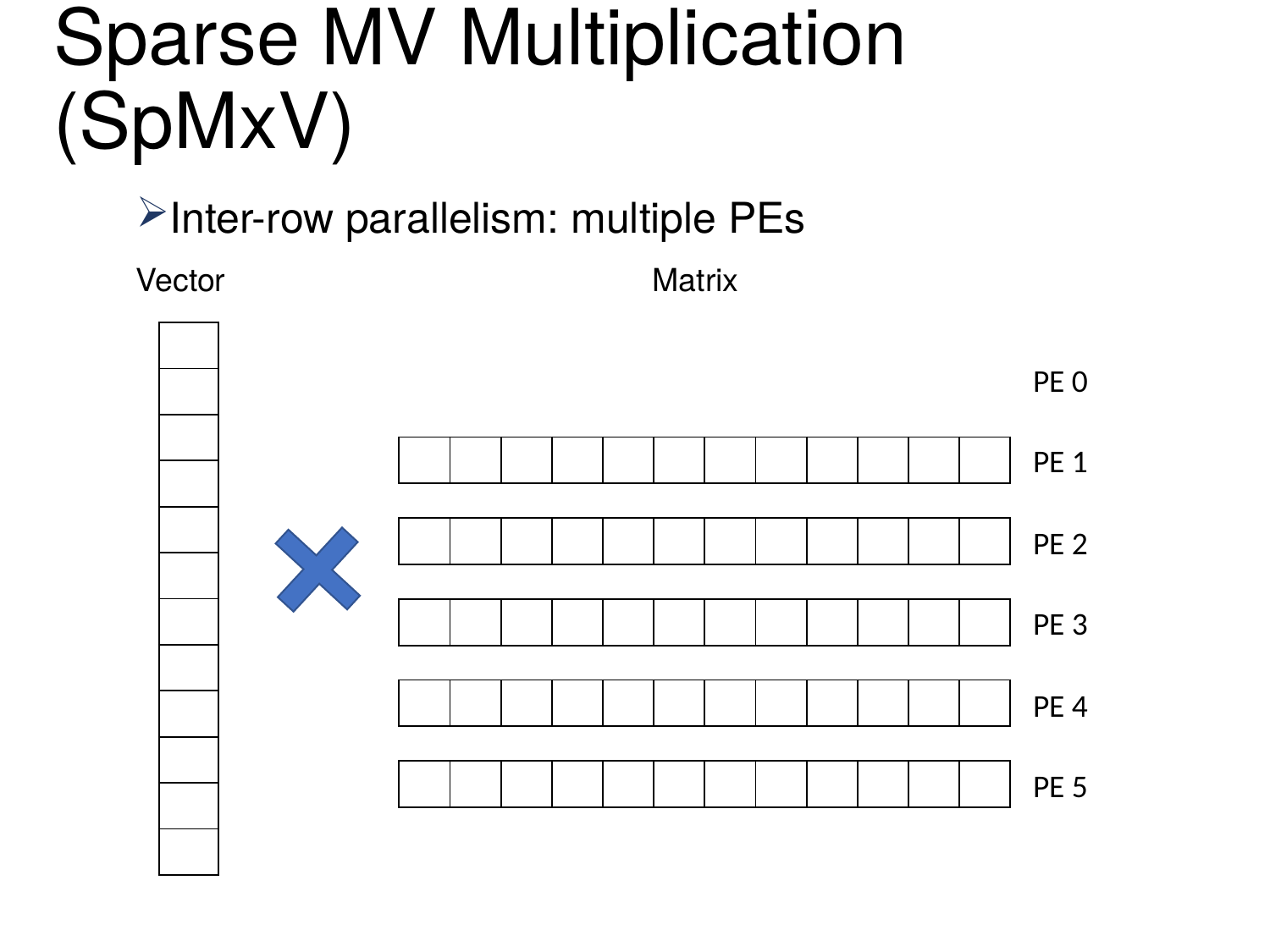

# Sparse MV Multiplication (SpMxV)
Inter-row parallelism: multiple PEs
Vector
Matrix
|  |
| --- |
|  |
|  |
|  |
|  |
|  |
|  |
|  |
|  |
|  |
|  |
|  |
PE 0
|  |  |  |  |  |  |  |  |  |  |  |  |
| --- | --- | --- | --- | --- | --- | --- | --- | --- | --- | --- | --- |
PE 1
|  |  |  |  |  |  |  |  |  |  |  |  |
| --- | --- | --- | --- | --- | --- | --- | --- | --- | --- | --- | --- |
PE 2
|  |  |  |  |  |  |  |  |  |  |  |  |
| --- | --- | --- | --- | --- | --- | --- | --- | --- | --- | --- | --- |

PE 3
|  |  |  |  |  |  |  |  |  |  |  |  |
| --- | --- | --- | --- | --- | --- | --- | --- | --- | --- | --- | --- |
PE 4
|  |  |  |  |  |  |  |  |  |  |  |  |
| --- | --- | --- | --- | --- | --- | --- | --- | --- | --- | --- | --- |
PE 5
|  |  |  |  |  |  |  |  |  |  |  |  |
| --- | --- | --- | --- | --- | --- | --- | --- | --- | --- | --- | --- |